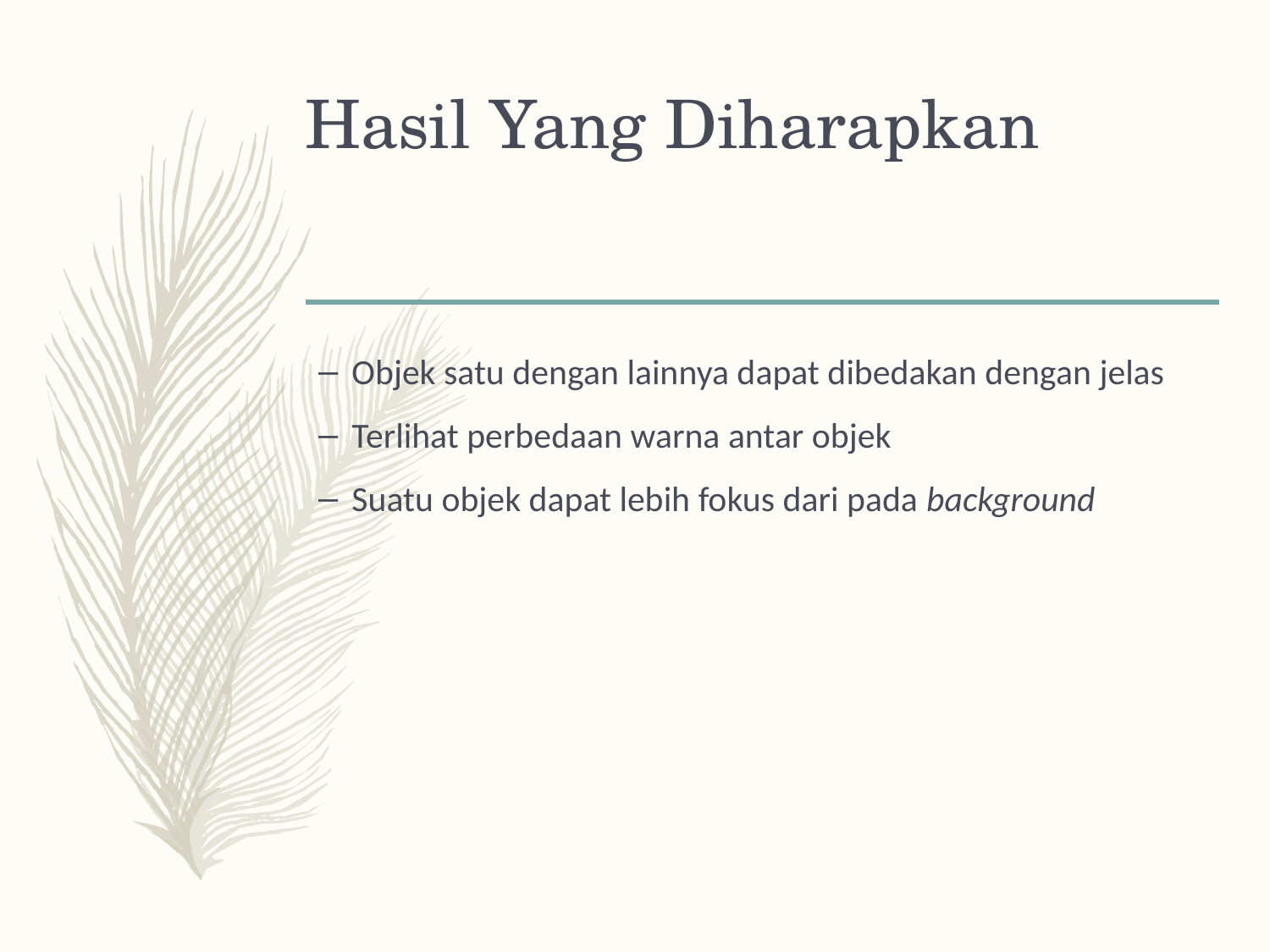

# Hasil Yang Diharapkan
Objek satu dengan lainnya dapat dibedakan dengan jelas
Terlihat perbedaan warna antar objek
Suatu objek dapat lebih fokus dari pada background